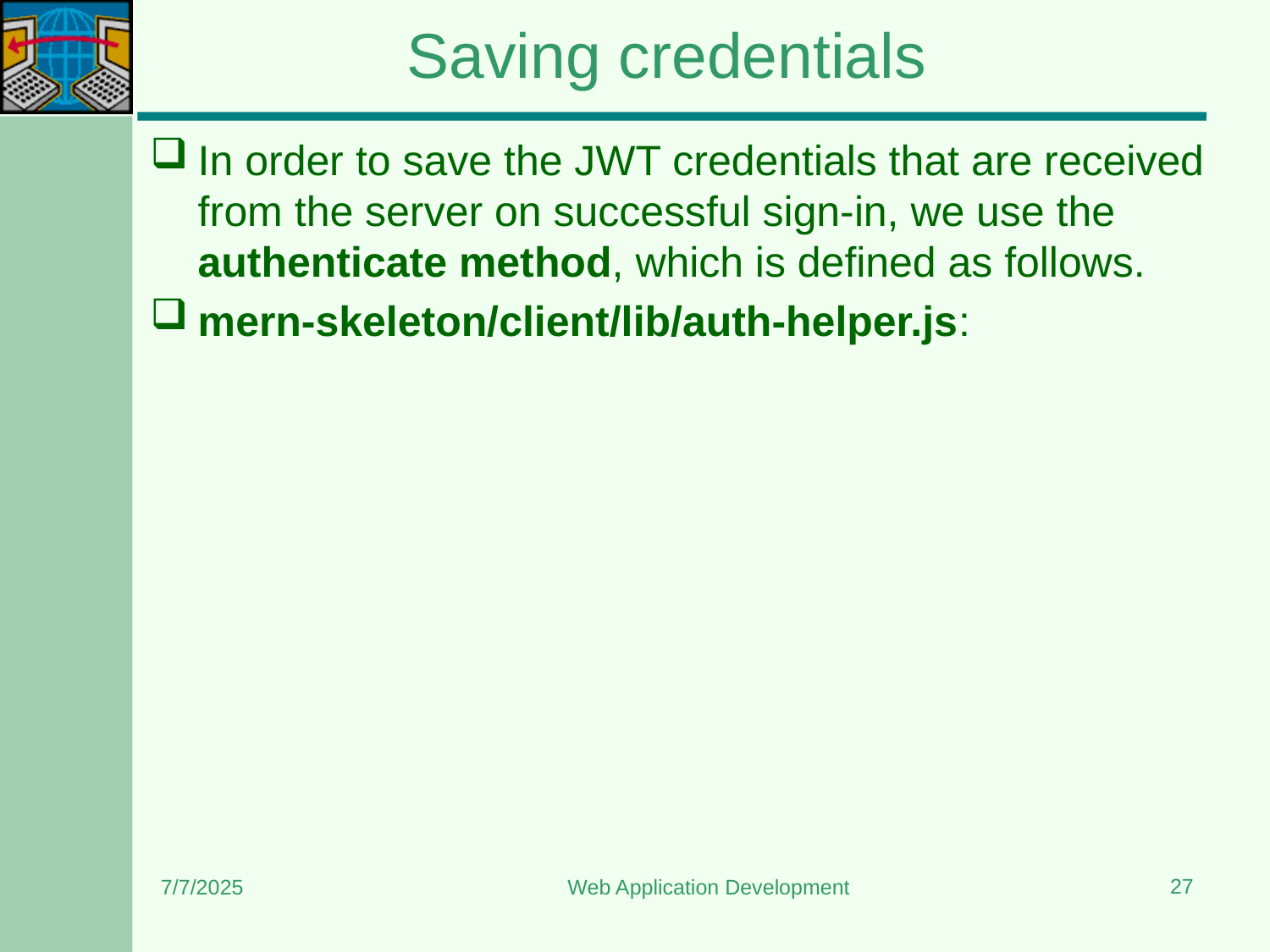

# Saving credentials
In order to save the JWT credentials that are received from the server on successful sign-in, we use the authenticate method, which is defined as follows.
mern-skeleton/client/lib/auth-helper.js:

27
7/7/2025
Web Application Development